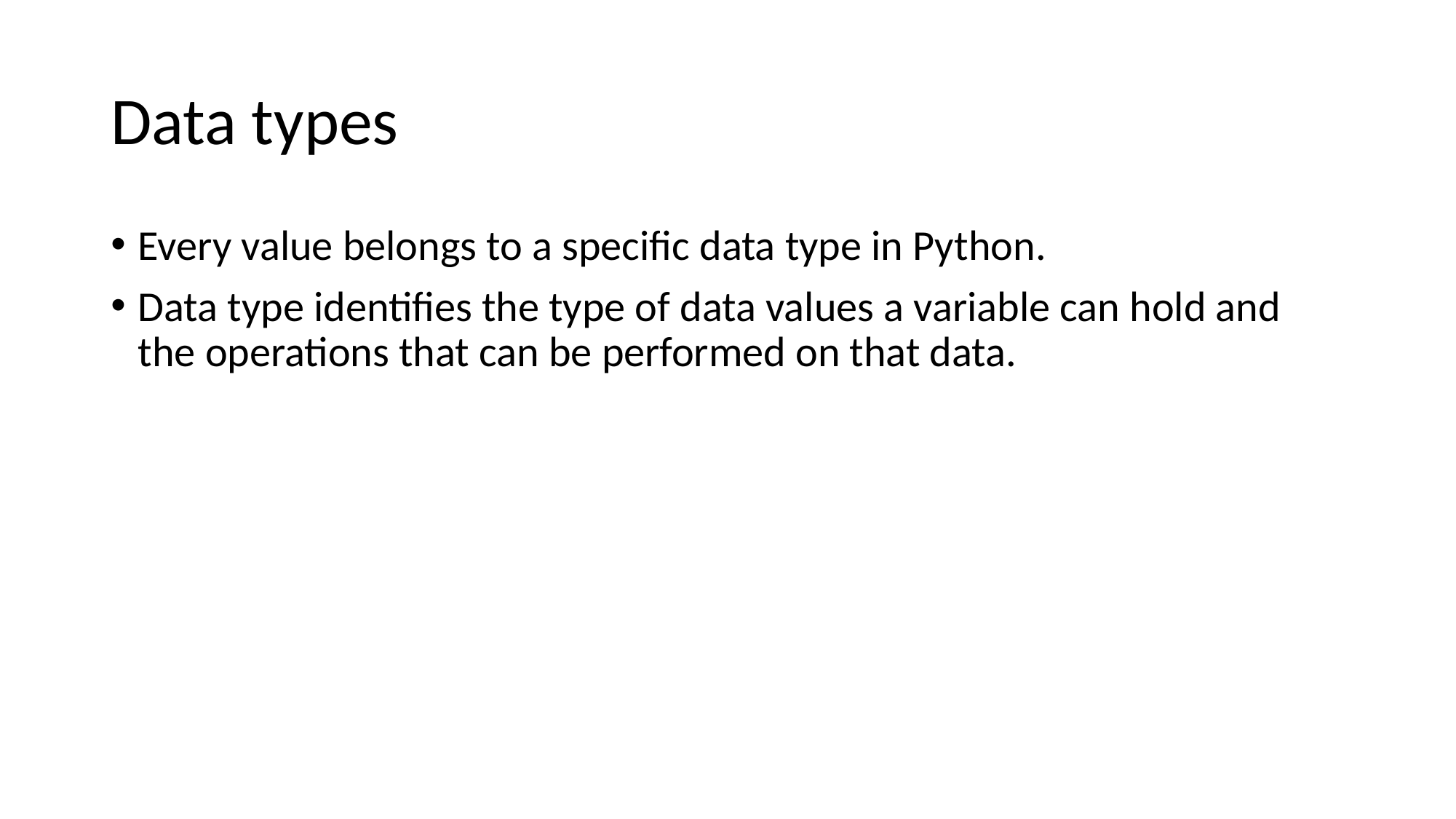

# Data types
Every value belongs to a specific data type in Python.
Data type identifies the type of data values a variable can hold and the operations that can be performed on that data.